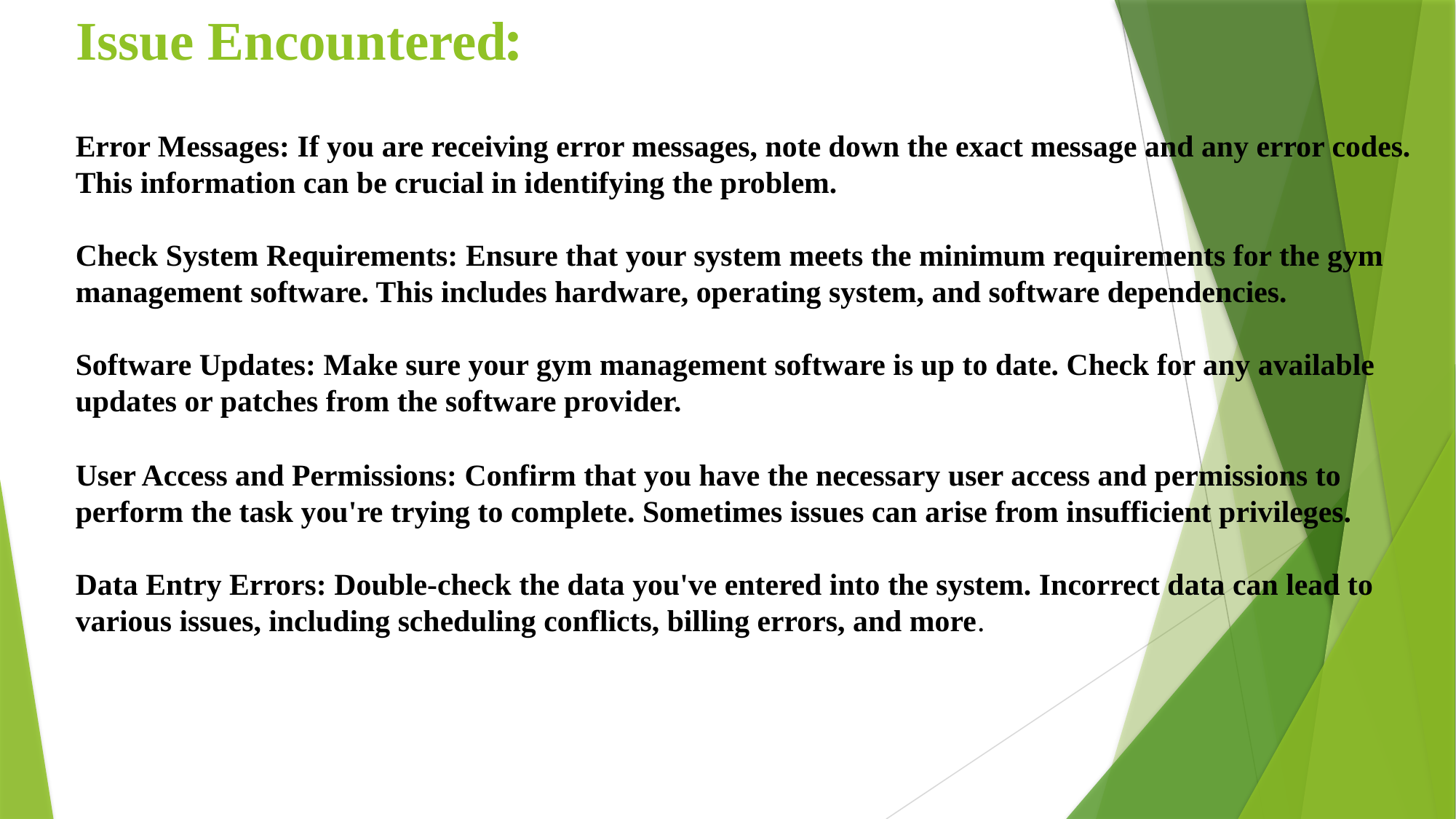

# Issue Encountered:
Error Messages: If you are receiving error messages, note down the exact message and any error codes. This information can be crucial in identifying the problem.

Check System Requirements: Ensure that your system meets the minimum requirements for the gym management software. This includes hardware, operating system, and software dependencies.

Software Updates: Make sure your gym management software is up to date. Check for any available updates or patches from the software provider.
User Access and Permissions: Confirm that you have the necessary user access and permissions to perform the task you're trying to complete. Sometimes issues can arise from insufficient privileges.

Data Entry Errors: Double-check the data you've entered into the system. Incorrect data can lead to various issues, including scheduling conflicts, billing errors, and more.